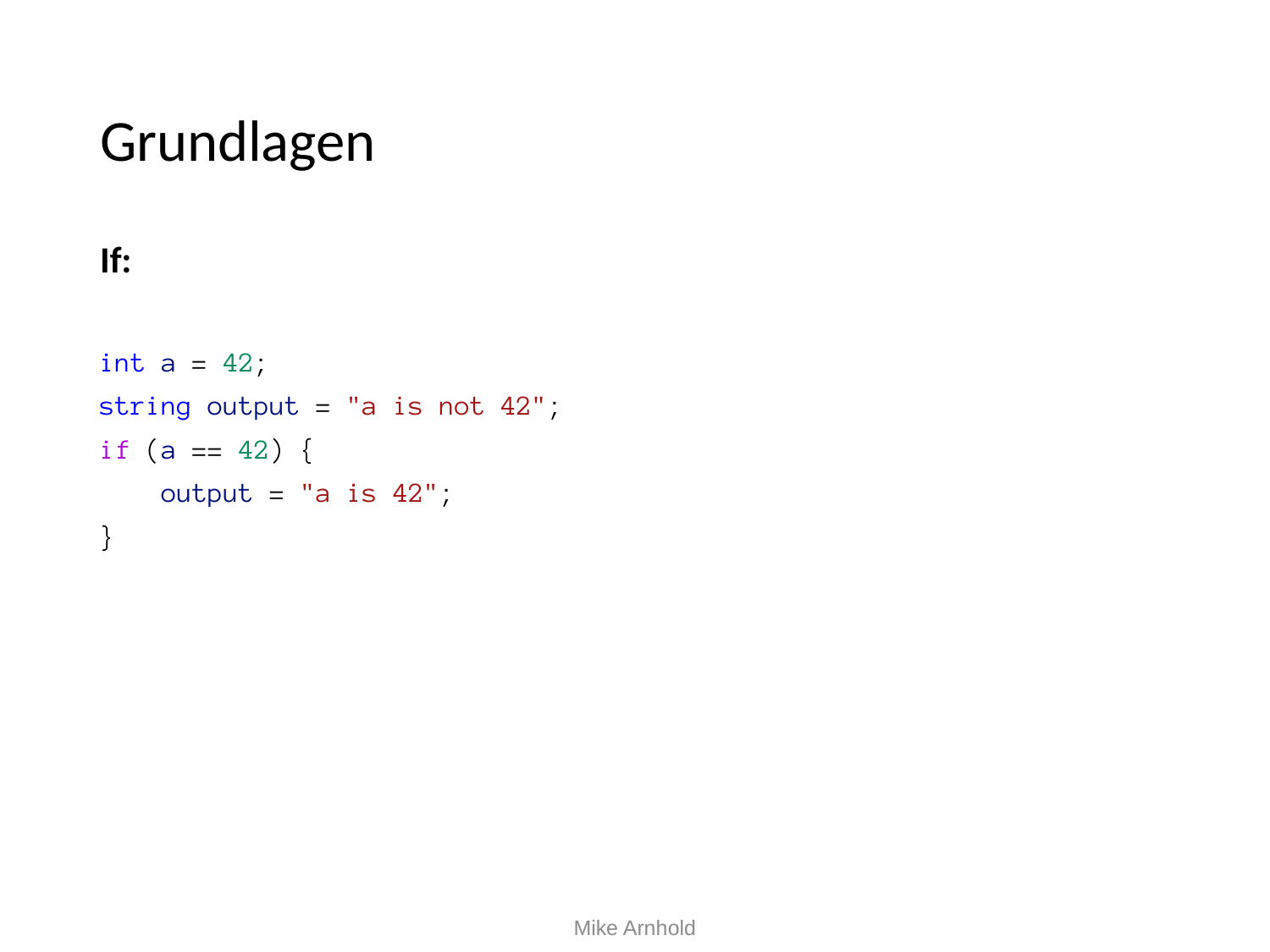

# Grundlagen
If:

int a = 42;
string output = "a is not 42";
if (a == 42) {
    output = "a is 42";
}
Mike Arnhold